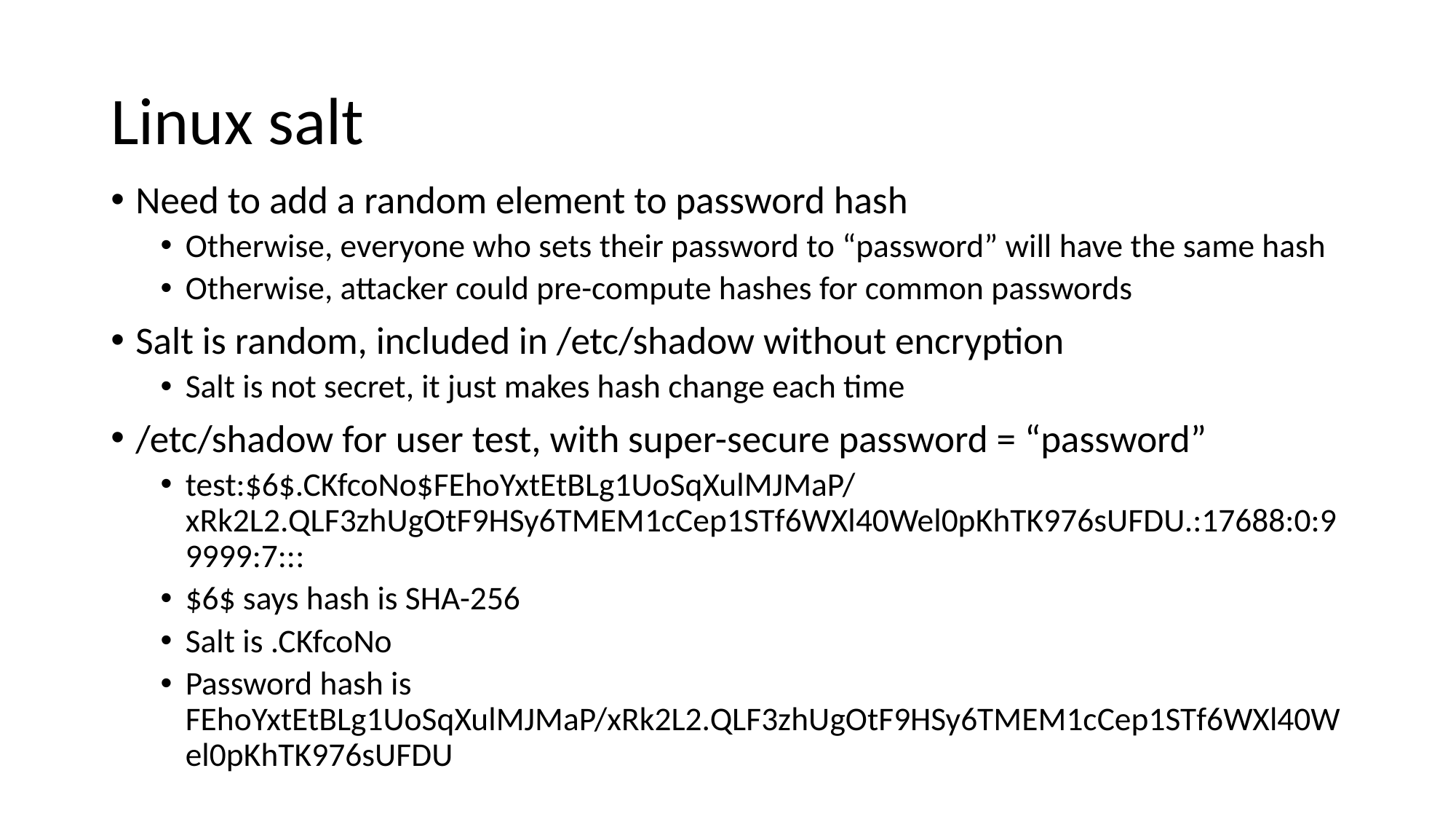

# Linux salt
Need to add a random element to password hash
Otherwise, everyone who sets their password to “password” will have the same hash
Otherwise, attacker could pre-compute hashes for common passwords
Salt is random, included in /etc/shadow without encryption
Salt is not secret, it just makes hash change each time
/etc/shadow for user test, with super-secure password = “password”
test:$6$.CKfcoNo$FEhoYxtEtBLg1UoSqXulMJMaP/xRk2L2.QLF3zhUgOtF9HSy6TMEM1cCep1STf6WXl40Wel0pKhTK976sUFDU.:17688:0:99999:7:::
$6$ says hash is SHA-256
Salt is .CKfcoNo
Password hash is FEhoYxtEtBLg1UoSqXulMJMaP/xRk2L2.QLF3zhUgOtF9HSy6TMEM1cCep1STf6WXl40Wel0pKhTK976sUFDU